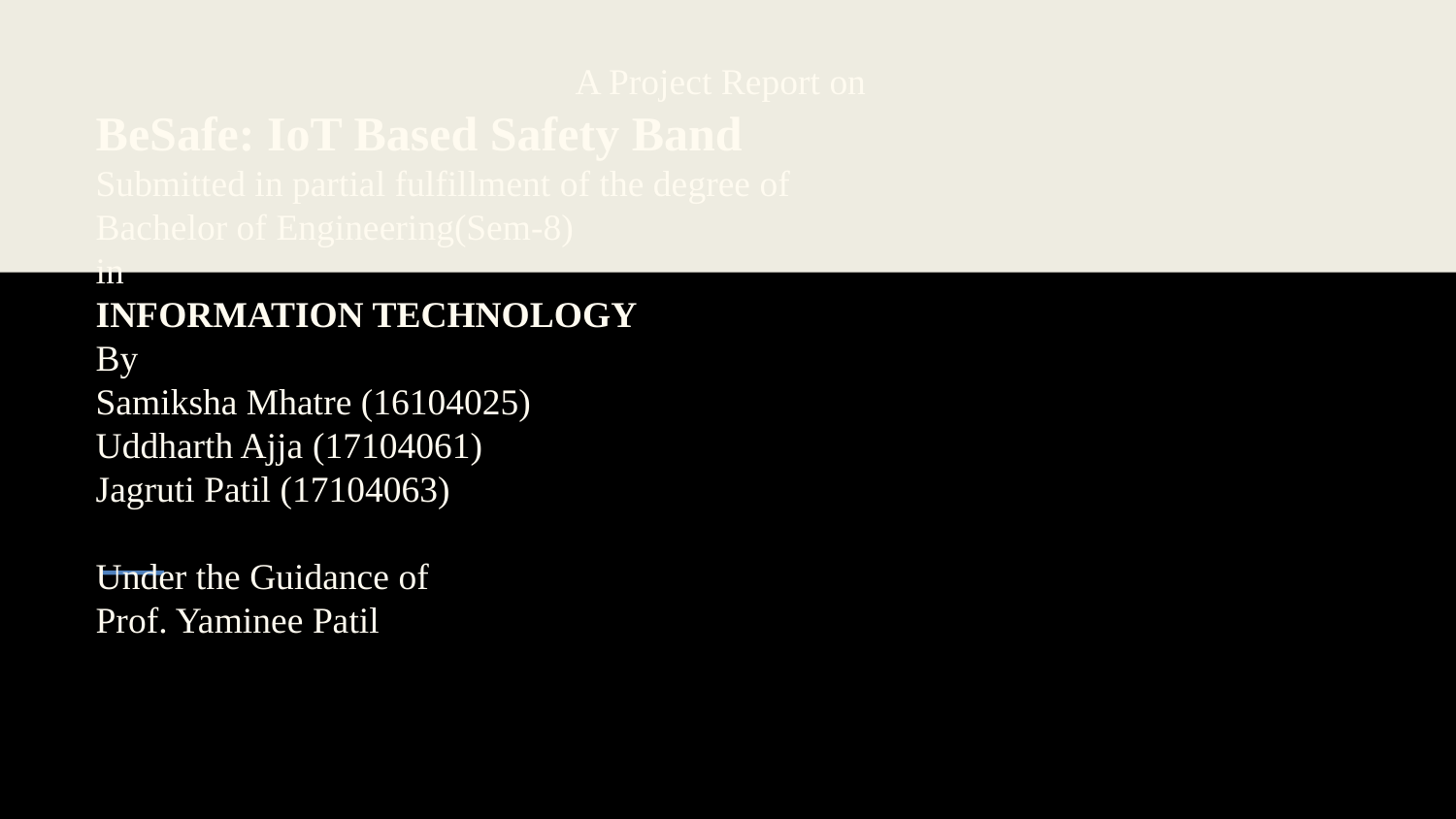

A Project Report on
BeSafe: IoT Based Safety Band
Submitted in partial fulfillment of the degree of
Bachelor of Engineering(Sem-8)
in
INFORMATION TECHNOLOGY
By
Samiksha Mhatre (16104025)
Uddharth Ajja (17104061)
Jagruti Patil (17104063)
Under the Guidance of
Prof. Yaminee Patil